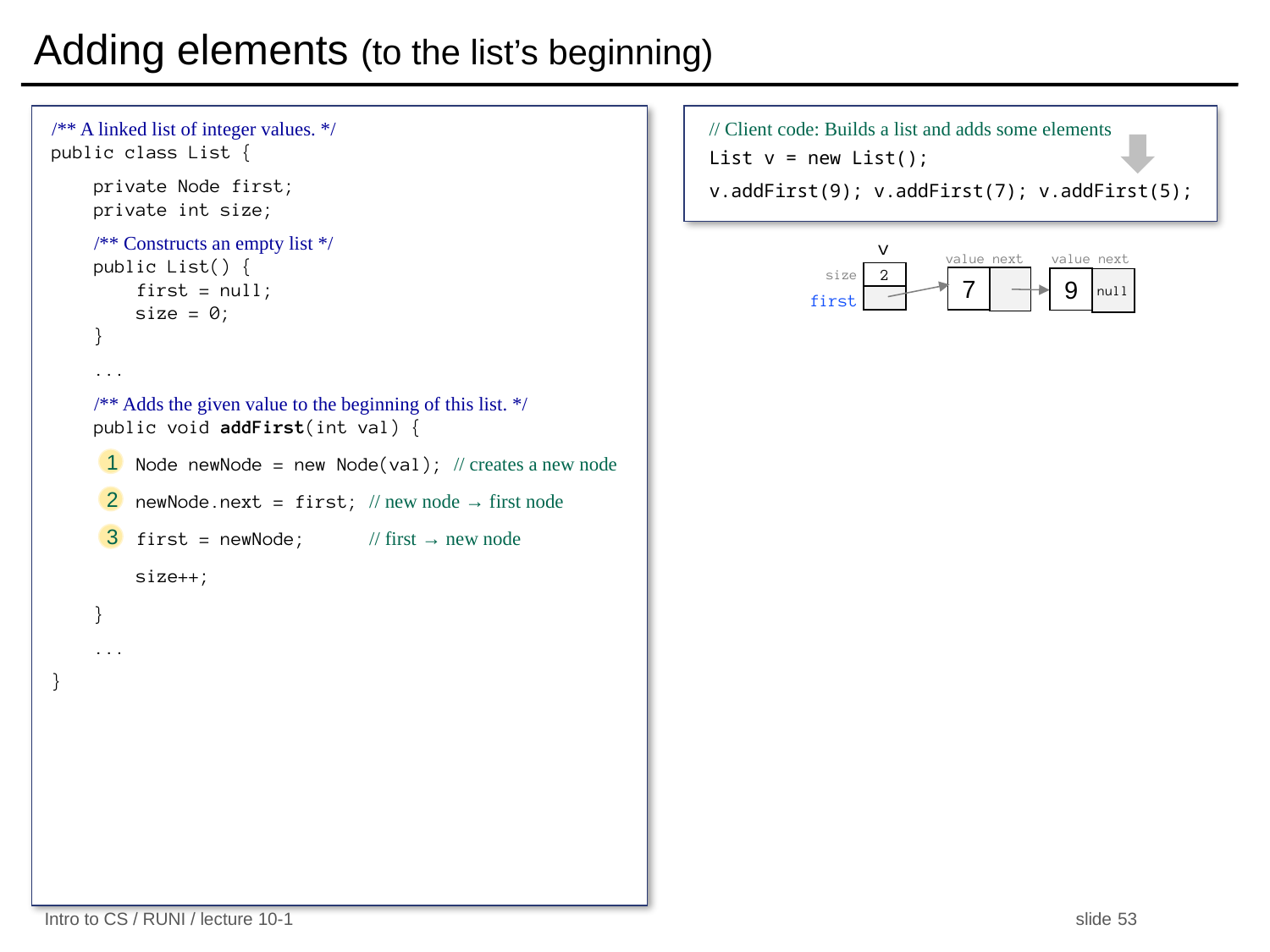

# Adding elements (to the list’s beginning)
// Client code: Builds a list and adds some elements
List v = new List();
v.addFirst(9); v.addFirst(7); v.addFirst(5);

/** A linked list of integer values. */
public class List {
    private Node first;
    private int size;
    /** Constructs an empty list */
    public List() {
        first = null;
        size = 0;
    }
    ...
    /** Adds the given value to the beginning of this list. */
    public void addFirst(int val) {
        Node newNode = new Node(val); // creates a new node
        newNode.next = first; // new node → first node
        first = newNode;      // first → new node
        size++;
    }
    ...
}

v
2
size

first

value next
value next
7

9
null

1
2
3